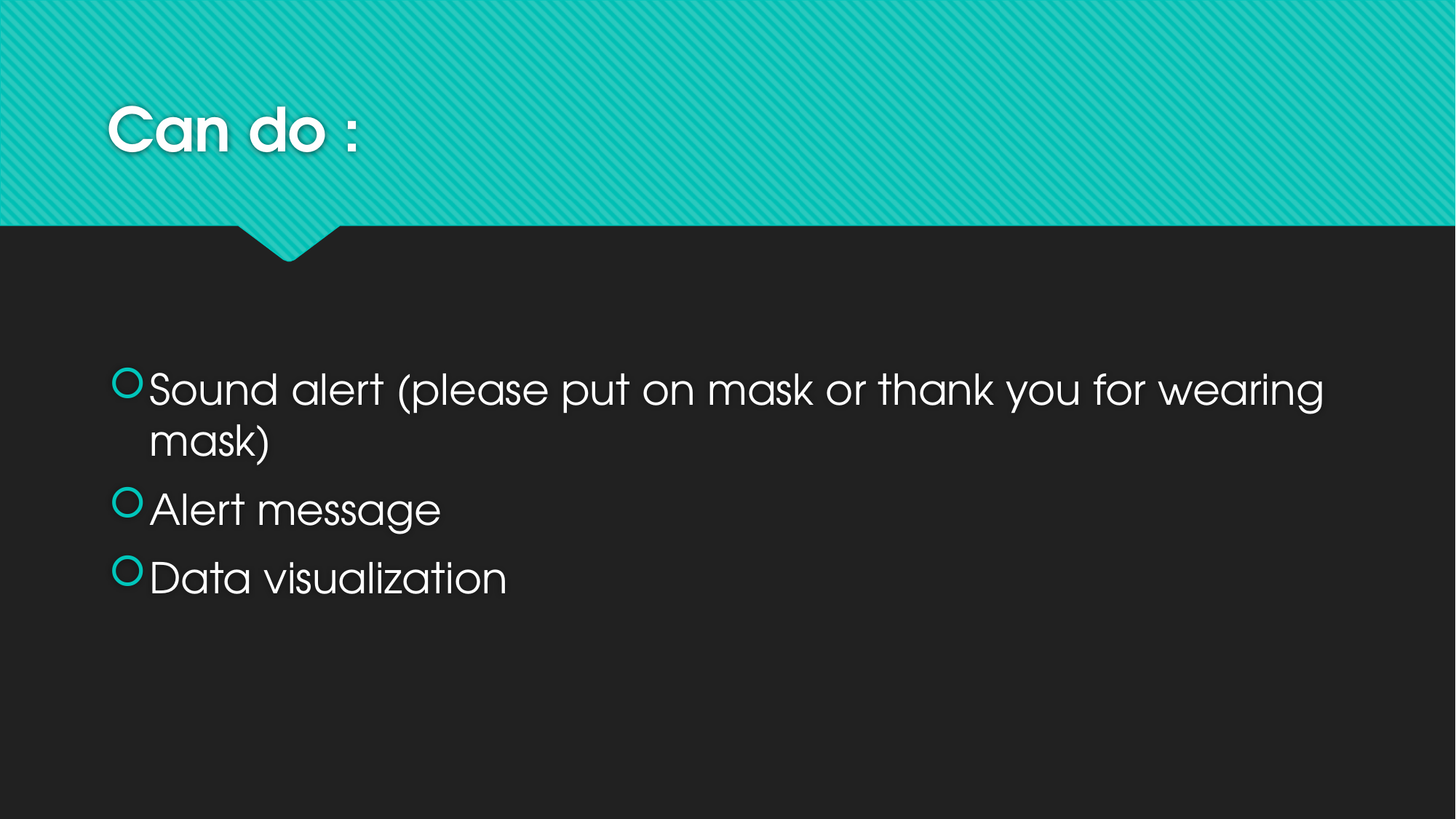

# Can do :
Sound alert (please put on mask or thank you for wearing mask)
Alert message
Data visualization